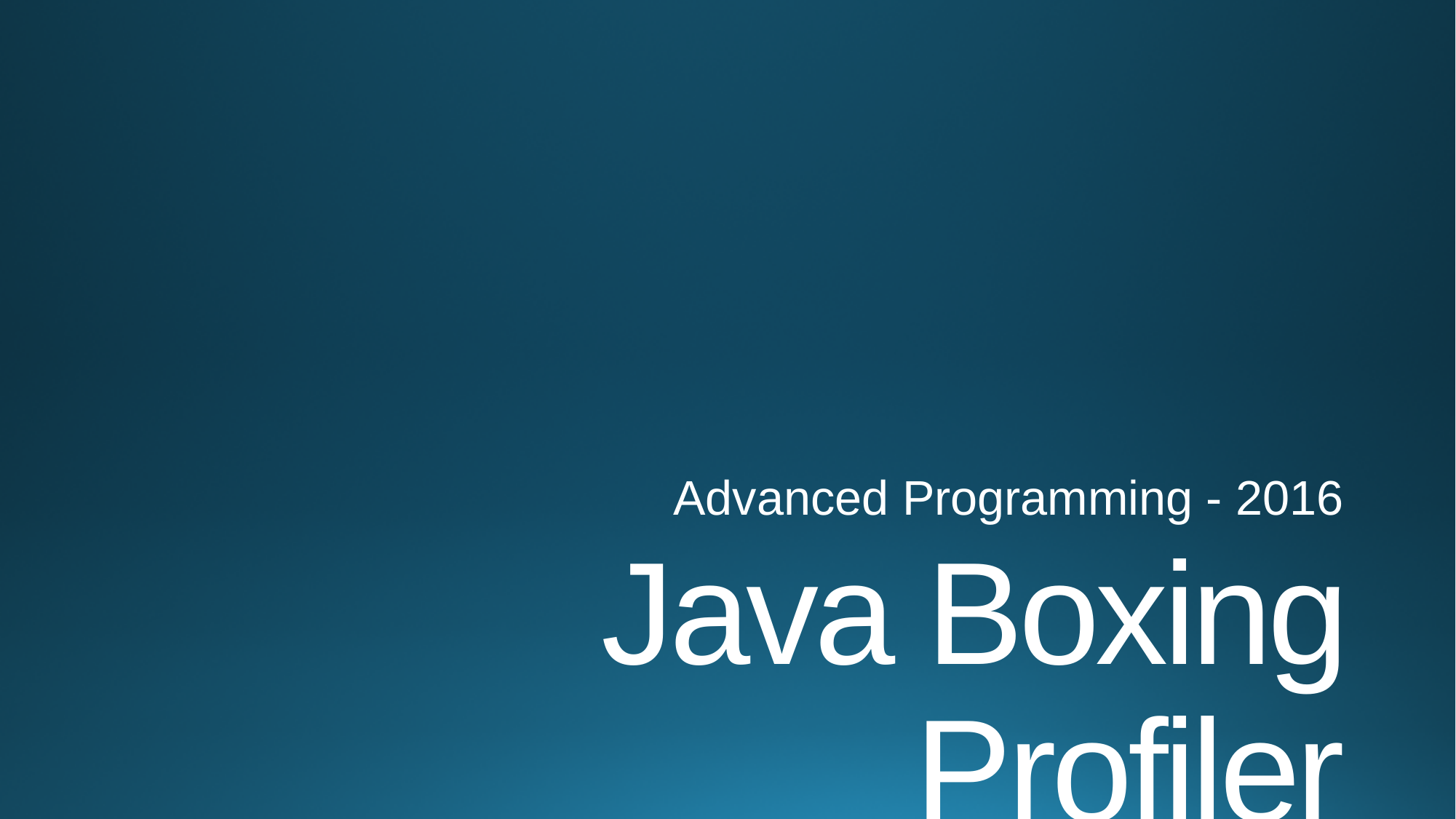

Advanced Programming - 2016
# Java Boxing Profiler